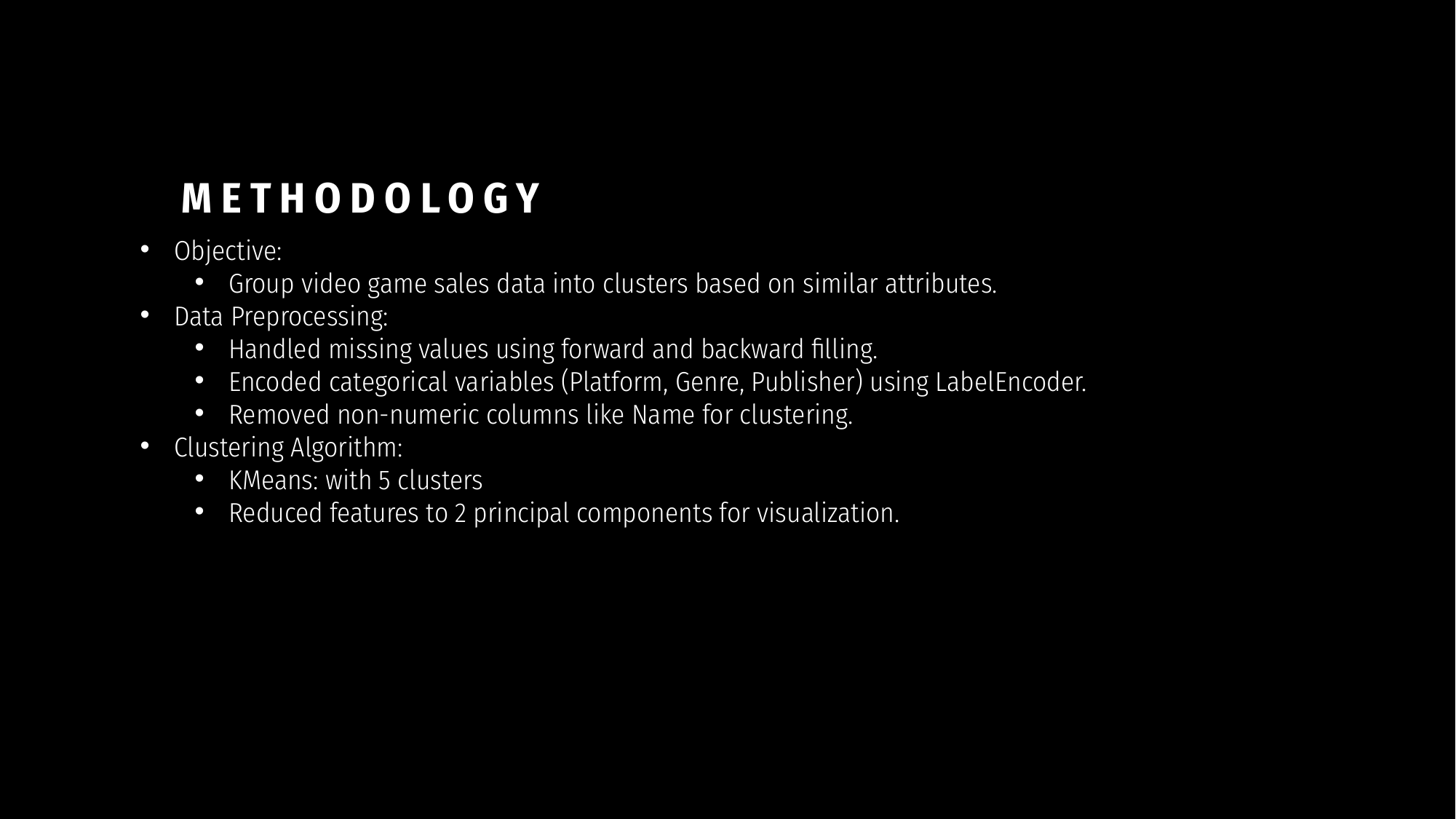

# Methodology
Objective:
Group video game sales data into clusters based on similar attributes.
Data Preprocessing:
Handled missing values using forward and backward filling.
Encoded categorical variables (Platform, Genre, Publisher) using LabelEncoder.
Removed non-numeric columns like Name for clustering.
Clustering Algorithm:
KMeans: with 5 clusters
Reduced features to 2 principal components for visualization.